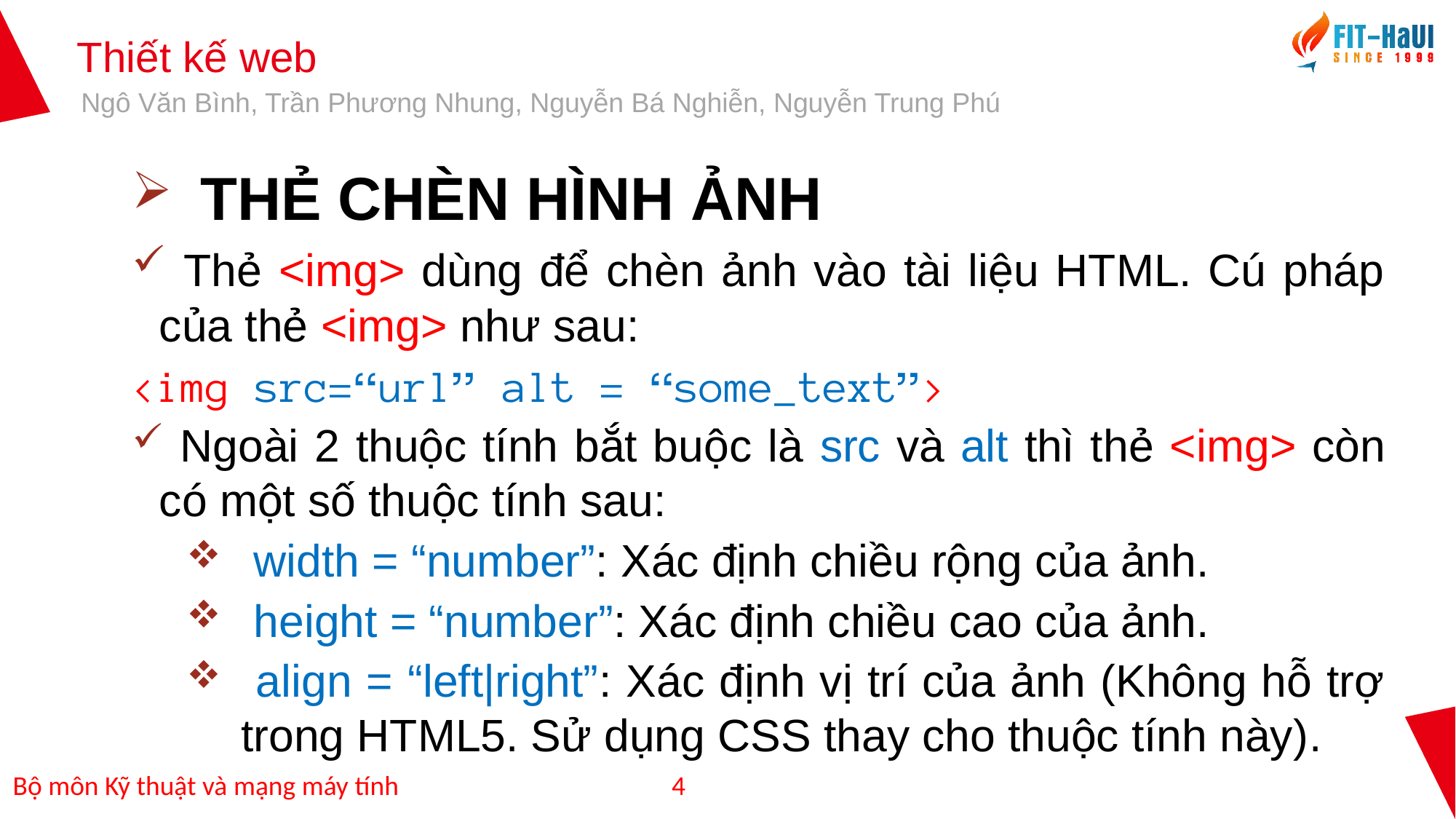

THẺ CHÈN HÌNH ẢNH
 Thẻ <img> dùng để chèn ảnh vào tài liệu HTML. Cú pháp của thẻ <img> như sau:
<img src=“url” alt = “some_text”>
 Ngoài 2 thuộc tính bắt buộc là src và alt thì thẻ <img> còn có một số thuộc tính sau:
 width = “number”: Xác định chiều rộng của ảnh.
 height = “number”: Xác định chiều cao của ảnh.
 align = “left|right”: Xác định vị trí của ảnh (Không hỗ trợ trong HTML5. Sử dụng CSS thay cho thuộc tính này).